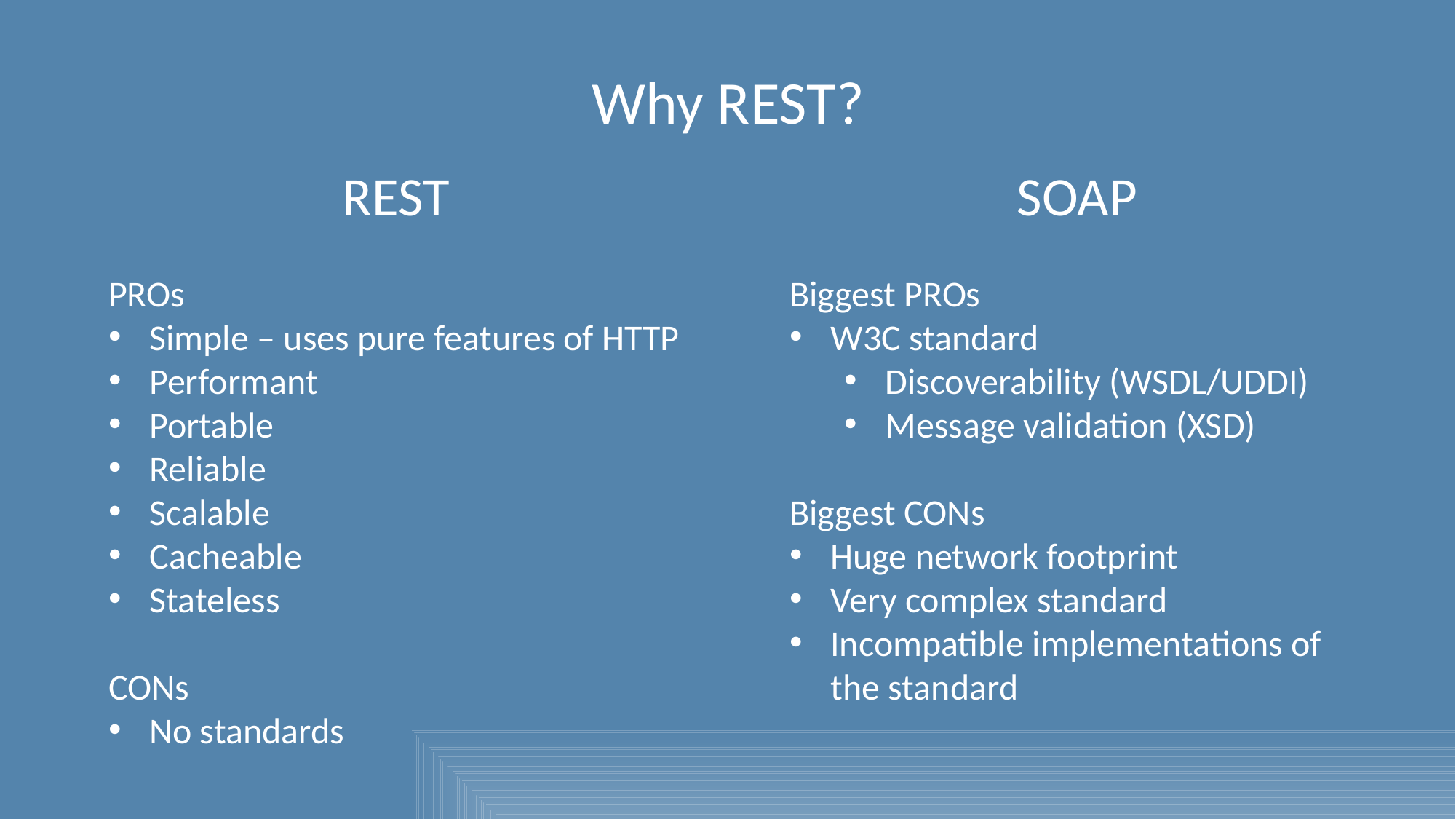

Why REST?
REST

PROs
Simple – uses pure features of HTTP
Performant
Portable
Reliable
Scalable
Cacheable
Stateless

CONs
No standards
SOAP

Biggest PROs
W3C standard
Discoverability (WSDL/UDDI)
Message validation (XSD)

Biggest CONs
Huge network footprint
Very complex standard
Incompatible implementations of the standard